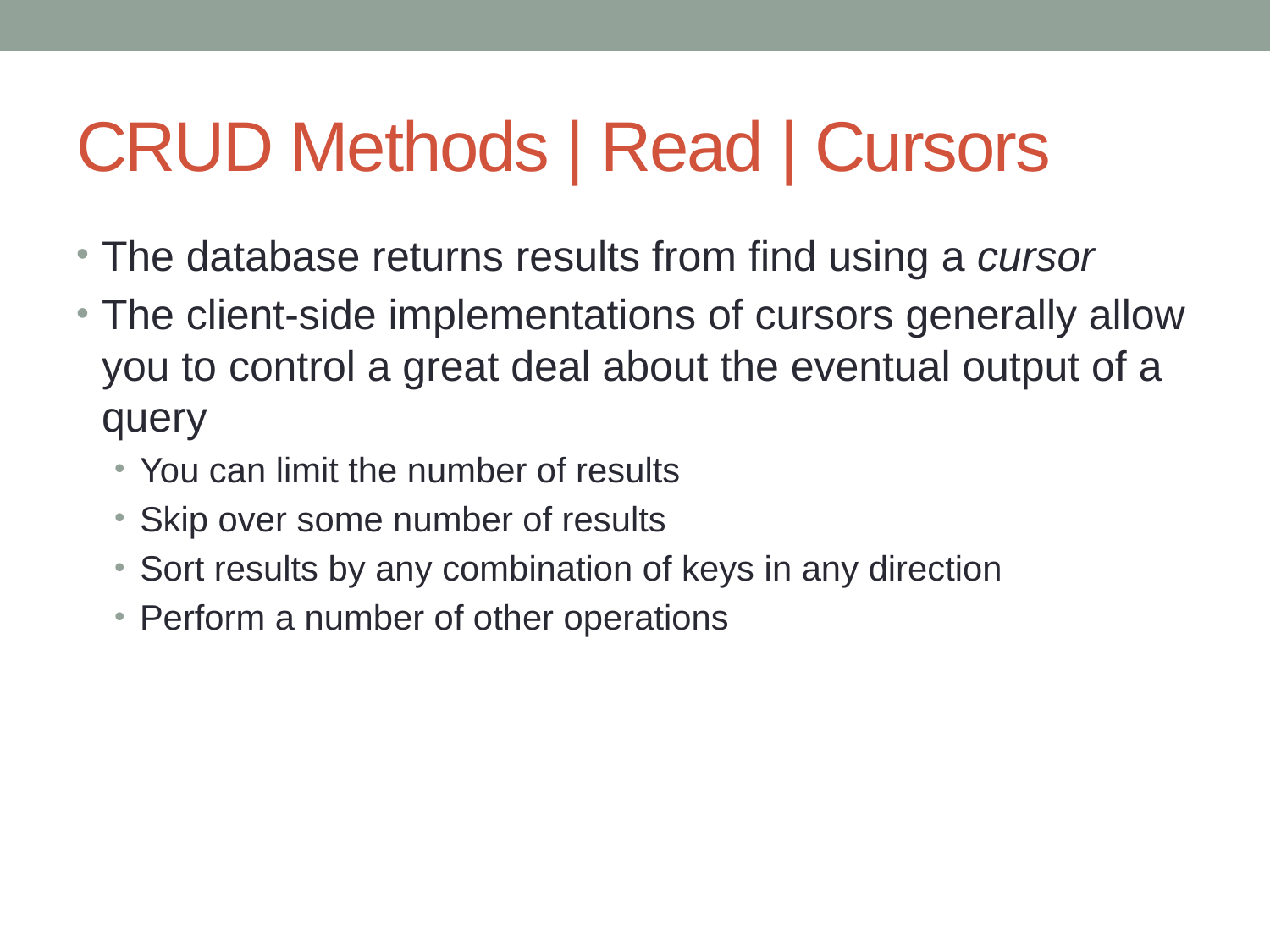

# CRUD Methods | Read | Cursors
The database returns results from find using a cursor
The client-side implementations of cursors generally allow you to control a great deal about the eventual output of a query
You can limit the number of results
Skip over some number of results
Sort results by any combination of keys in any direction
Perform a number of other operations